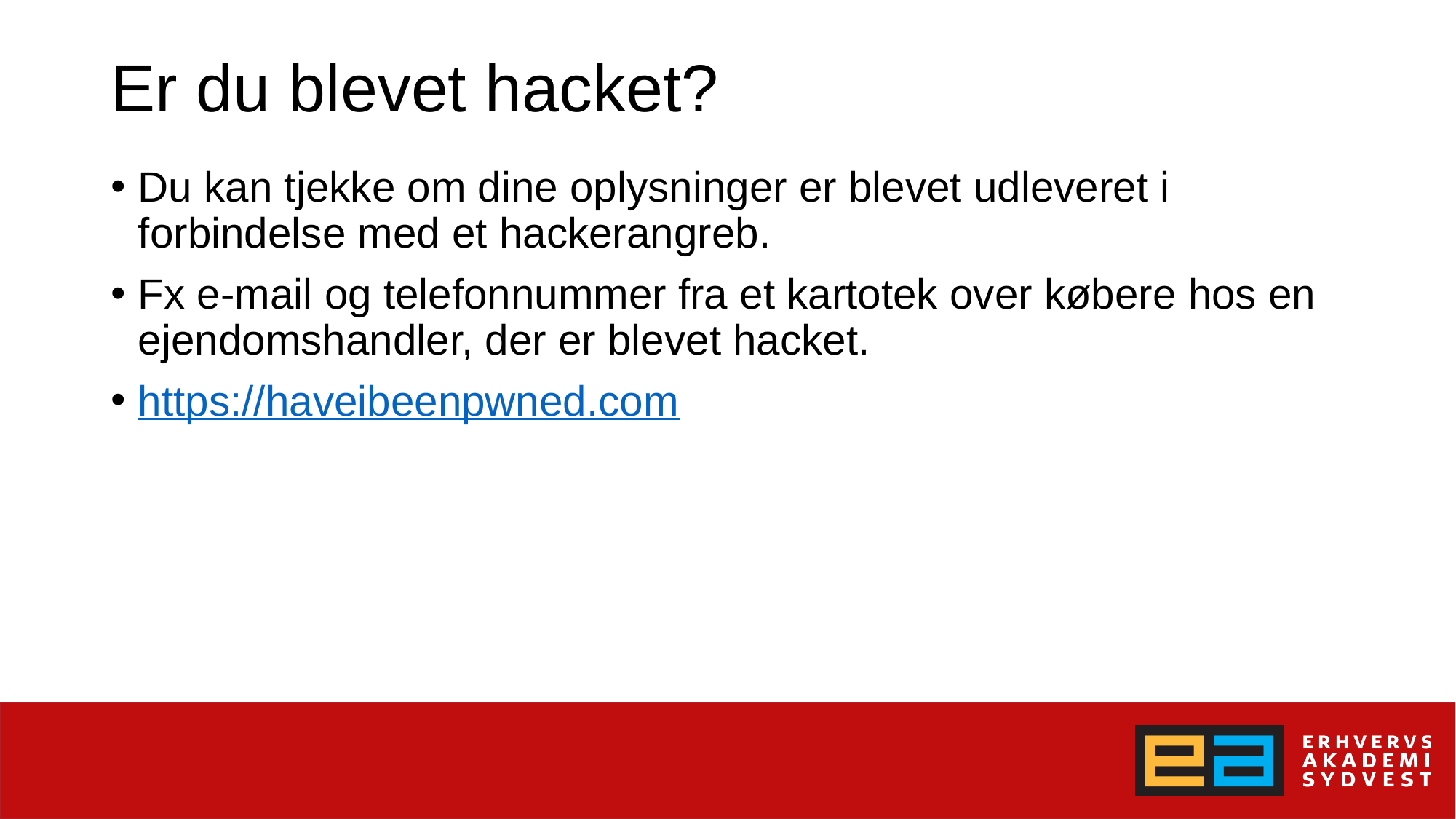

# Er du blevet hacket?
Du kan tjekke om dine oplysninger er blevet udleveret i forbindelse med et hackerangreb.
Fx e-mail og telefonnummer fra et kartotek over købere hos en ejendomshandler, der er blevet hacket.
https://haveibeenpwned.com